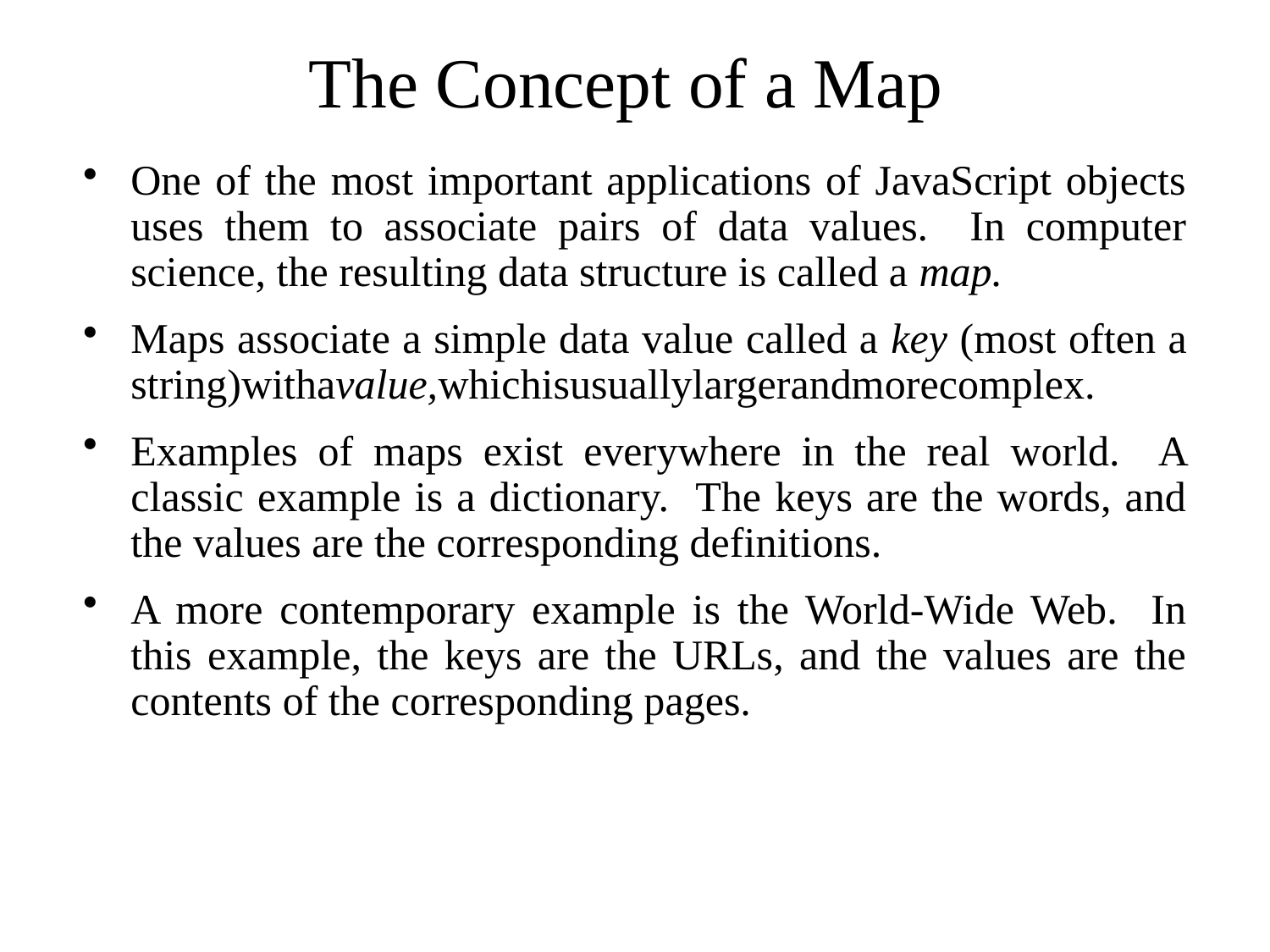

# The Concept of a Map
One of the most important applications of JavaScript objects uses them to associate pairs of data values.  In computer science, the resulting data structure is called a map.
Maps associate a simple data value called a key (most often a string)withavalue,whichisusuallylargerandmorecomplex.
Examples of maps exist everywhere in the real world.  A classic example is a dictionary.  The keys are the words, and the values are the corresponding definitions.
A more contemporary example is the World-Wide Web.  In this example, the keys are the URLs, and the values are the contents of the corresponding pages.